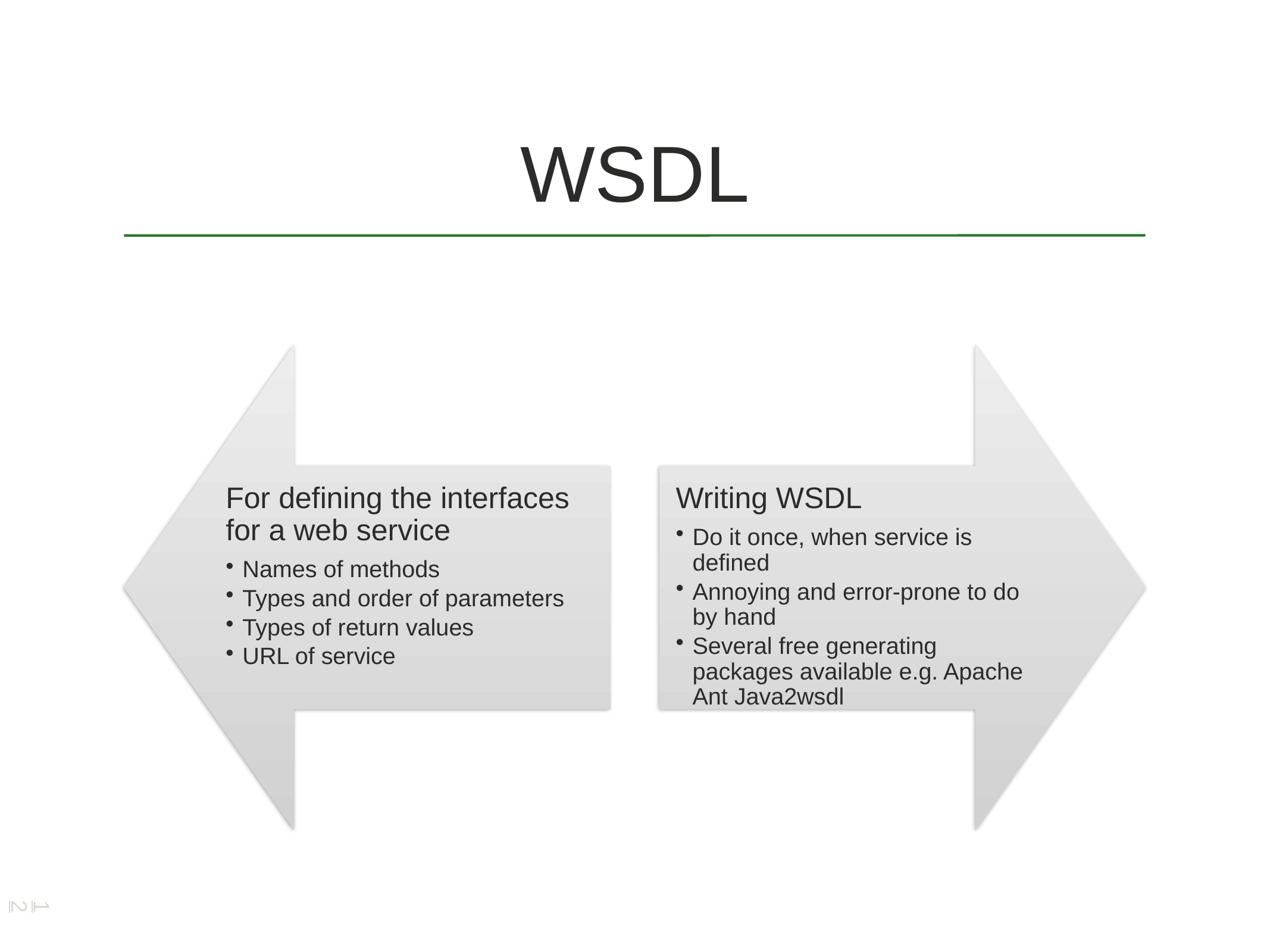

# WSDL
For defining the interfaces for a web service
Names of methods
Types and order of parameters
Types of return values
URL of service
Writing WSDL
Do it once, when service is defined
Annoying and error-prone to do by hand
Several free generating packages available e.g. Apache Ant Java2wsdl
12